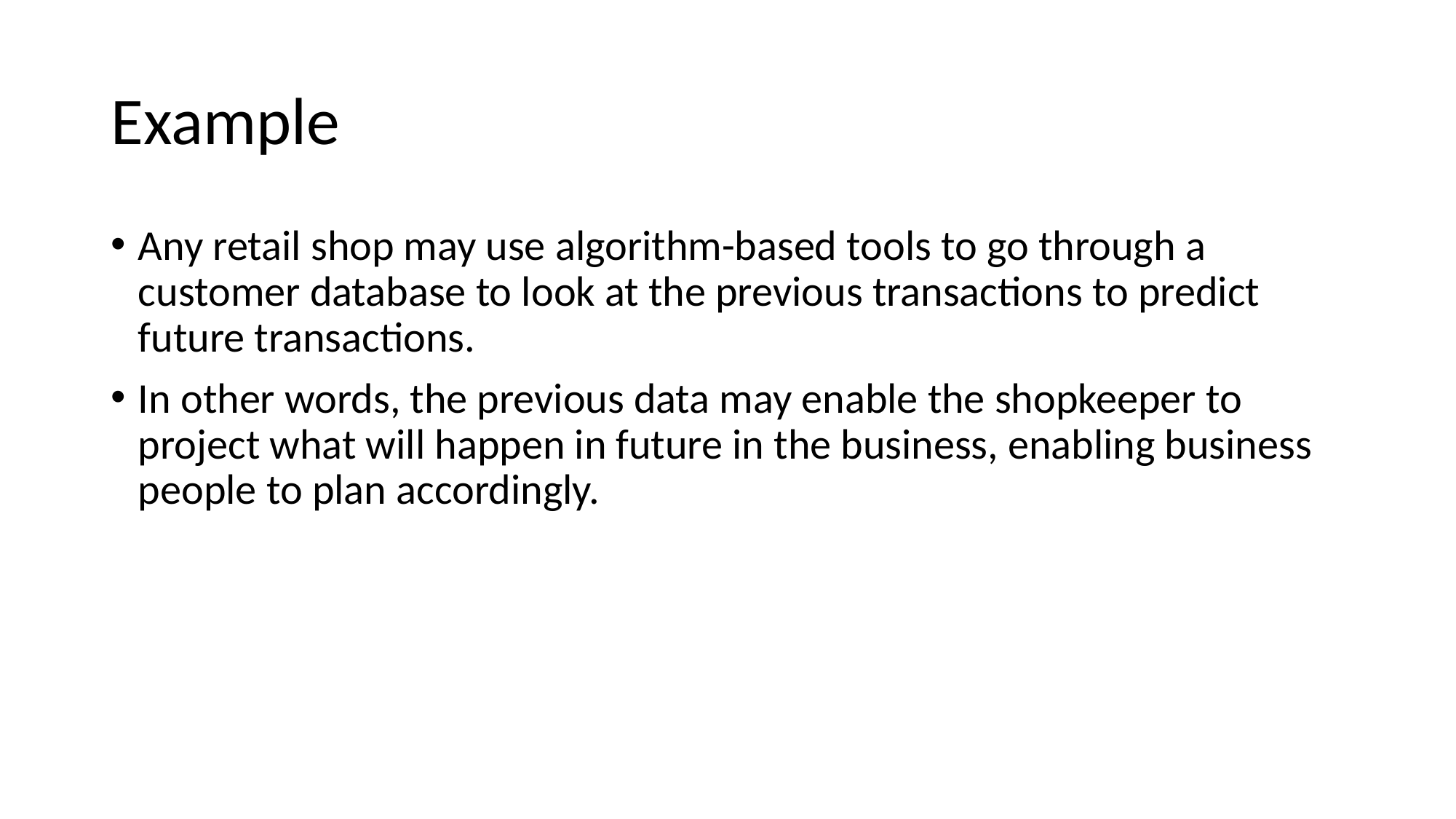

# Example
Any retail shop may use algorithm-based tools to go through a customer database to look at the previous transactions to predict future transactions.
In other words, the previous data may enable the shopkeeper to project what will happen in future in the business, enabling business people to plan accordingly.